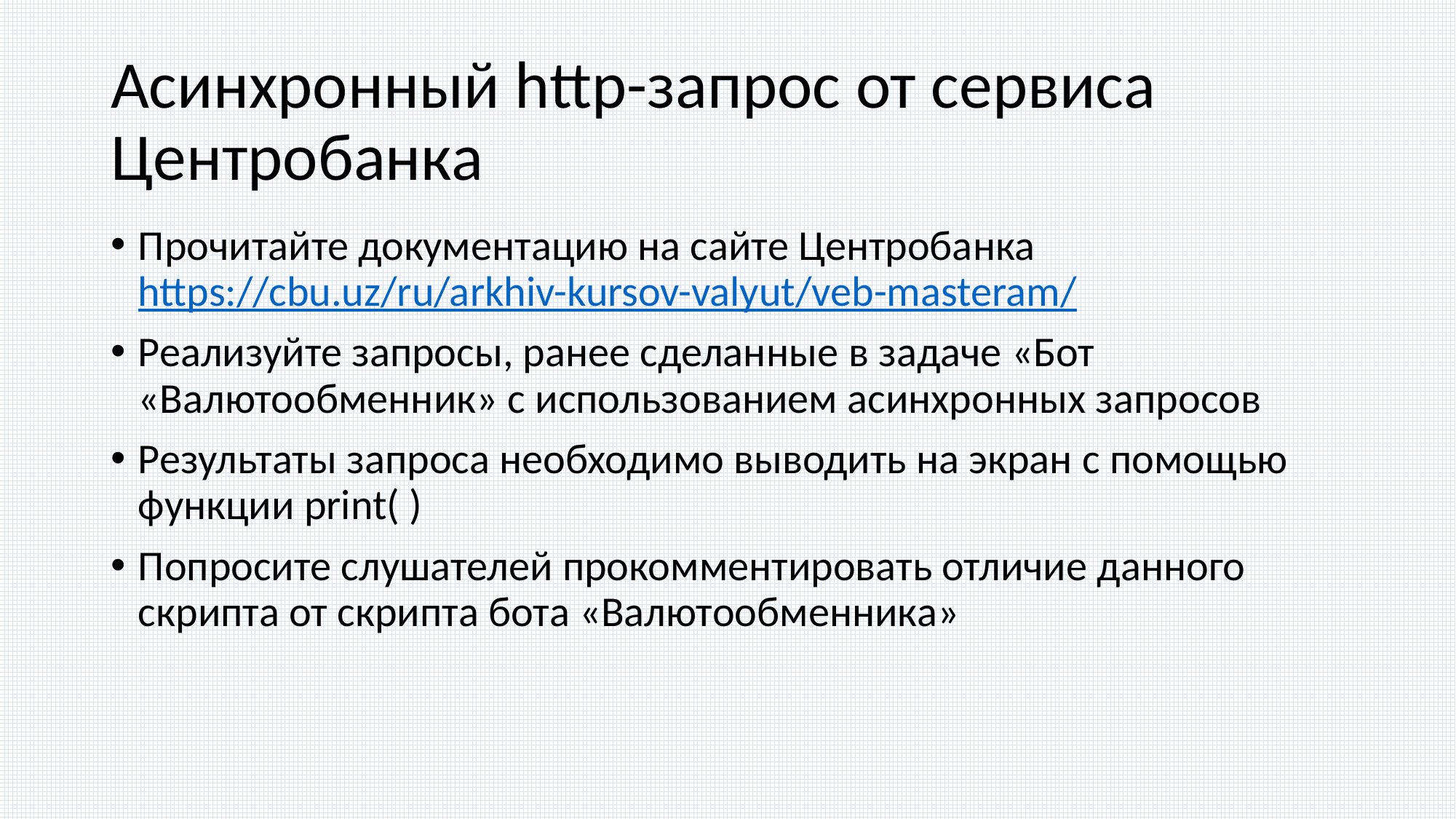

# Асинхронный http-запрос от сервиса Центробанка
Прочитайте документацию на сайте Центробанка https://cbu.uz/ru/arkhiv-kursov-valyut/veb-masteram/
Реализуйте запросы, ранее сделанные в задаче «Бот «Валютообменник» с использованием асинхронных запросов
Результаты запроса необходимо выводить на экран с помощью функции print( )
Попросите слушателей прокомментировать отличие данного скрипта от скрипта бота «Валютообменника»